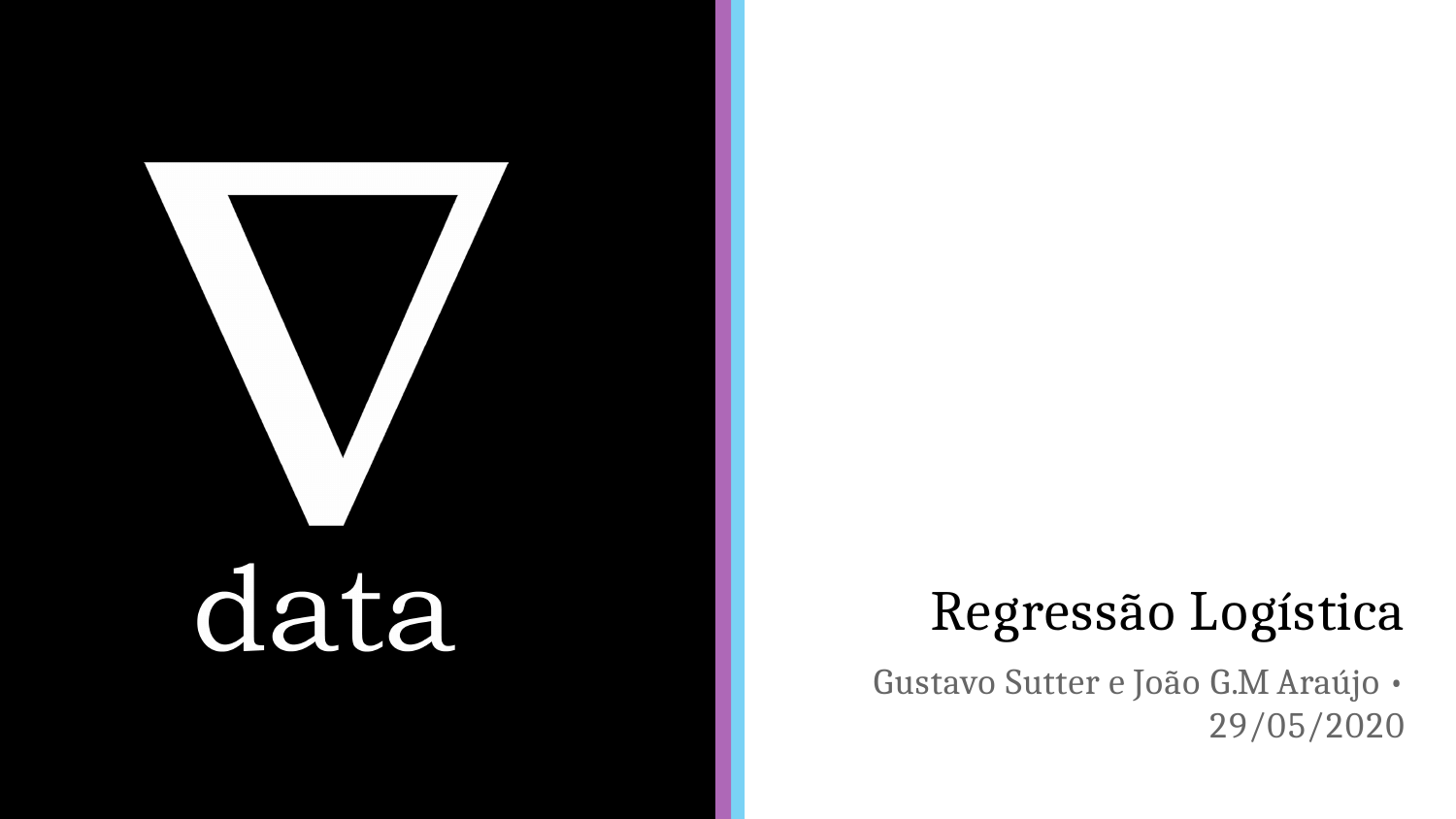

# Regressão Logística
Gustavo Sutter e João G.M Araújo • 29/05/2020